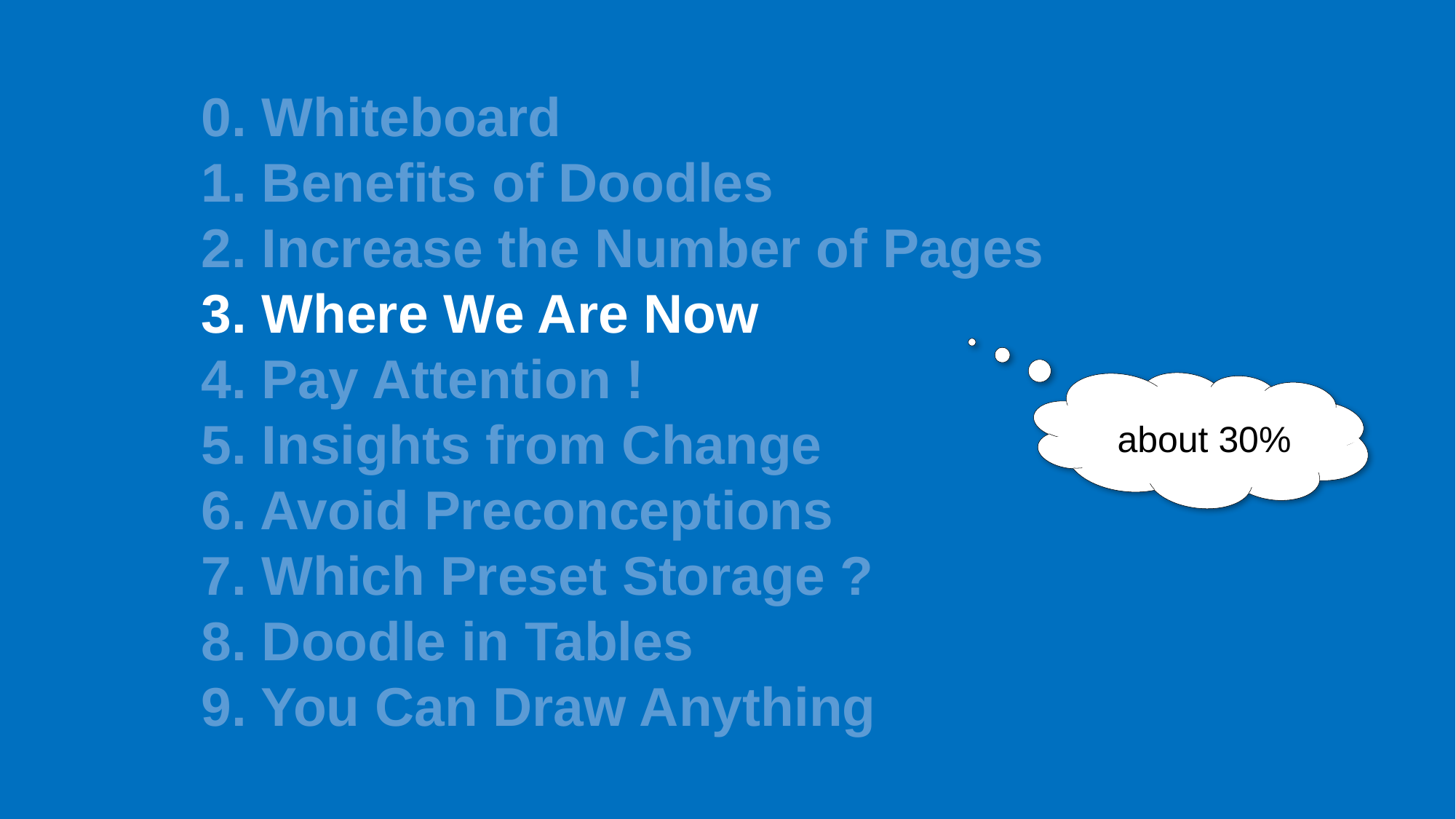

0. Whiteboard
1. Benefits of Doodles
2. Increase the Number of Pages
3. Where We Are Now
4. Pay Attention !
5. Insights from Change
6. Avoid Preconceptions
7. Which Preset Storage ?
8. Doodle in Tables
9. You Can Draw Anything

about 30%